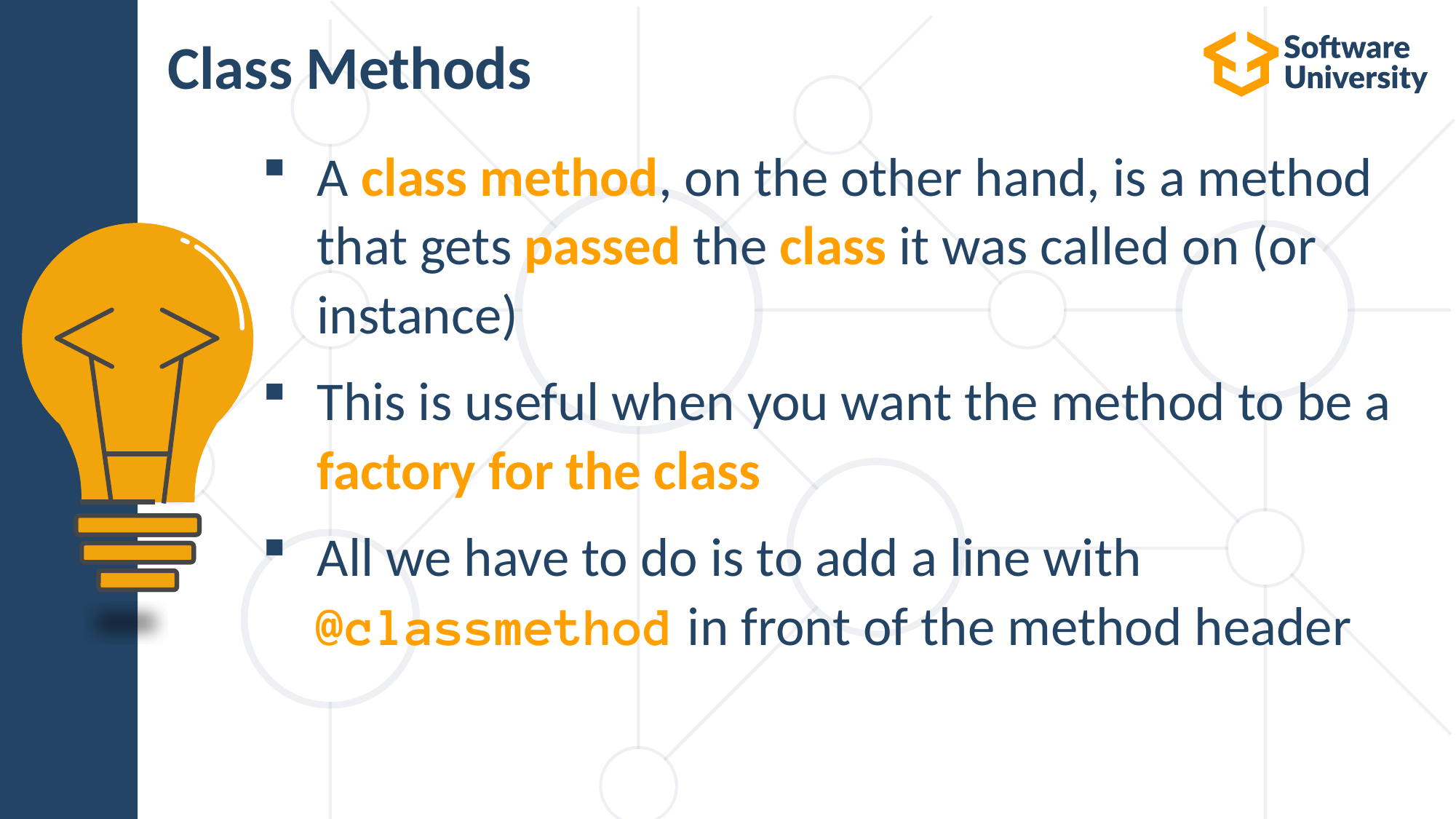

# Class Methods
A class method, on the other hand, is a method that gets passed the class it was called on (or instance)
This is useful when you want the method to be a factory for the class
All we have to do is to add a line with @classmethod in front of the method header